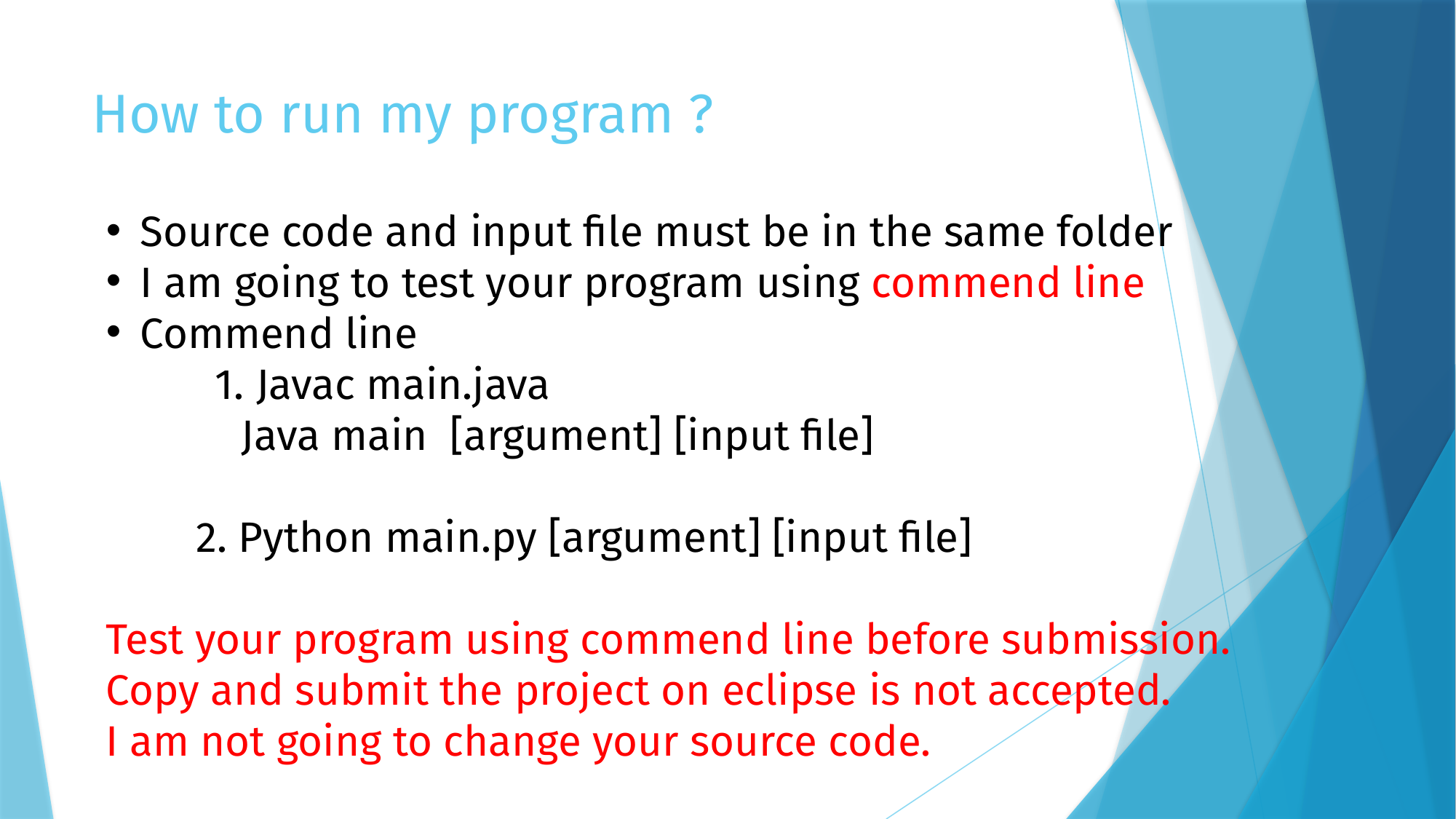

# How to run my program ?
Source code and input file must be in the same folder
I am going to test your program using commend line
Commend line
Javac main.java
            Java main  [argument] [input file]

        2. Python main.py [argument] [input file]

Test your program using commend line before submission.
Copy and submit the project on eclipse is not accepted.
I am not going to change your source code.